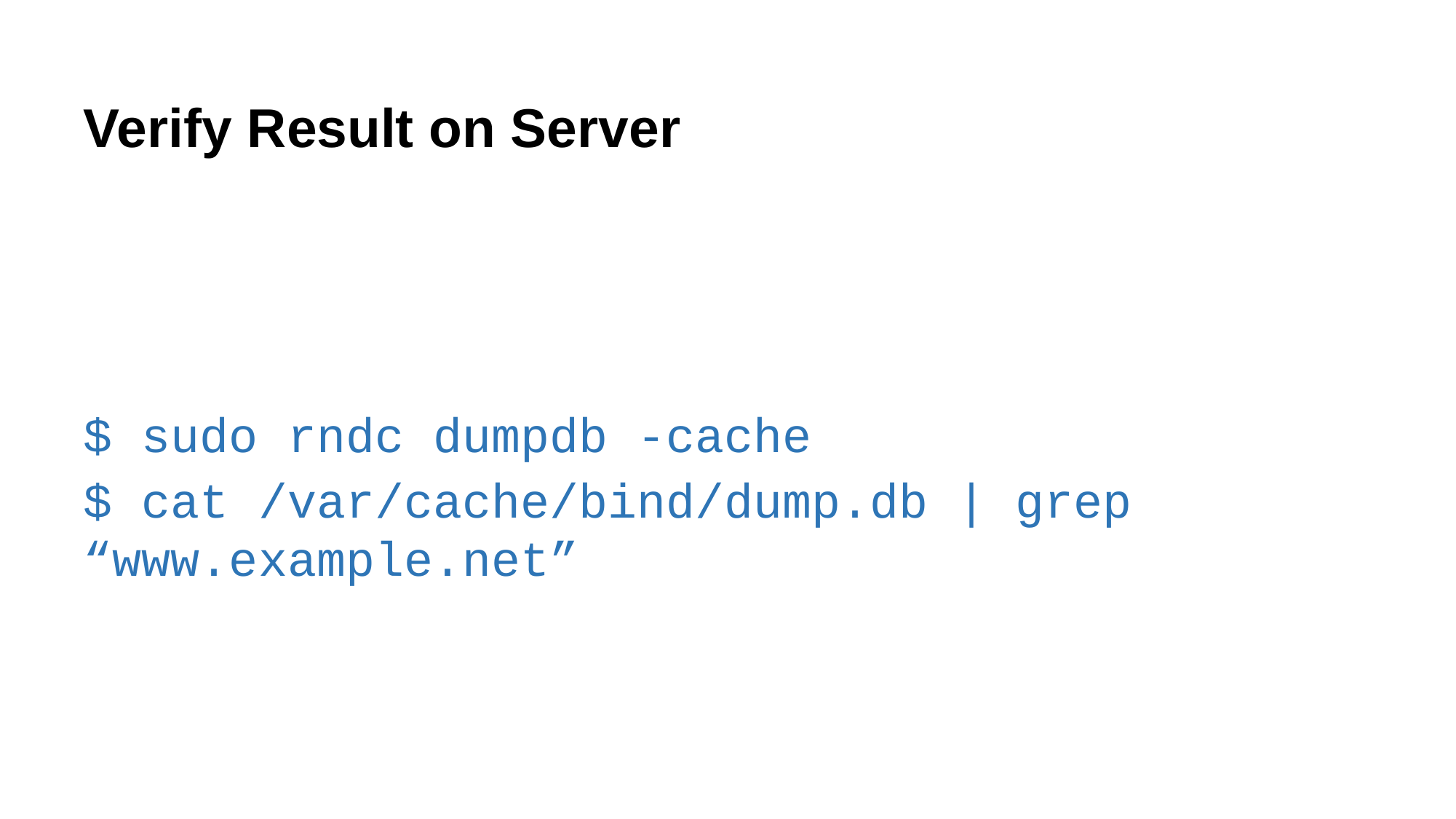

# Verify Result on Server

$ sudo rndc dumpdb -cache
$ cat /var/cache/bind/dump.db | grep “www.example.net”